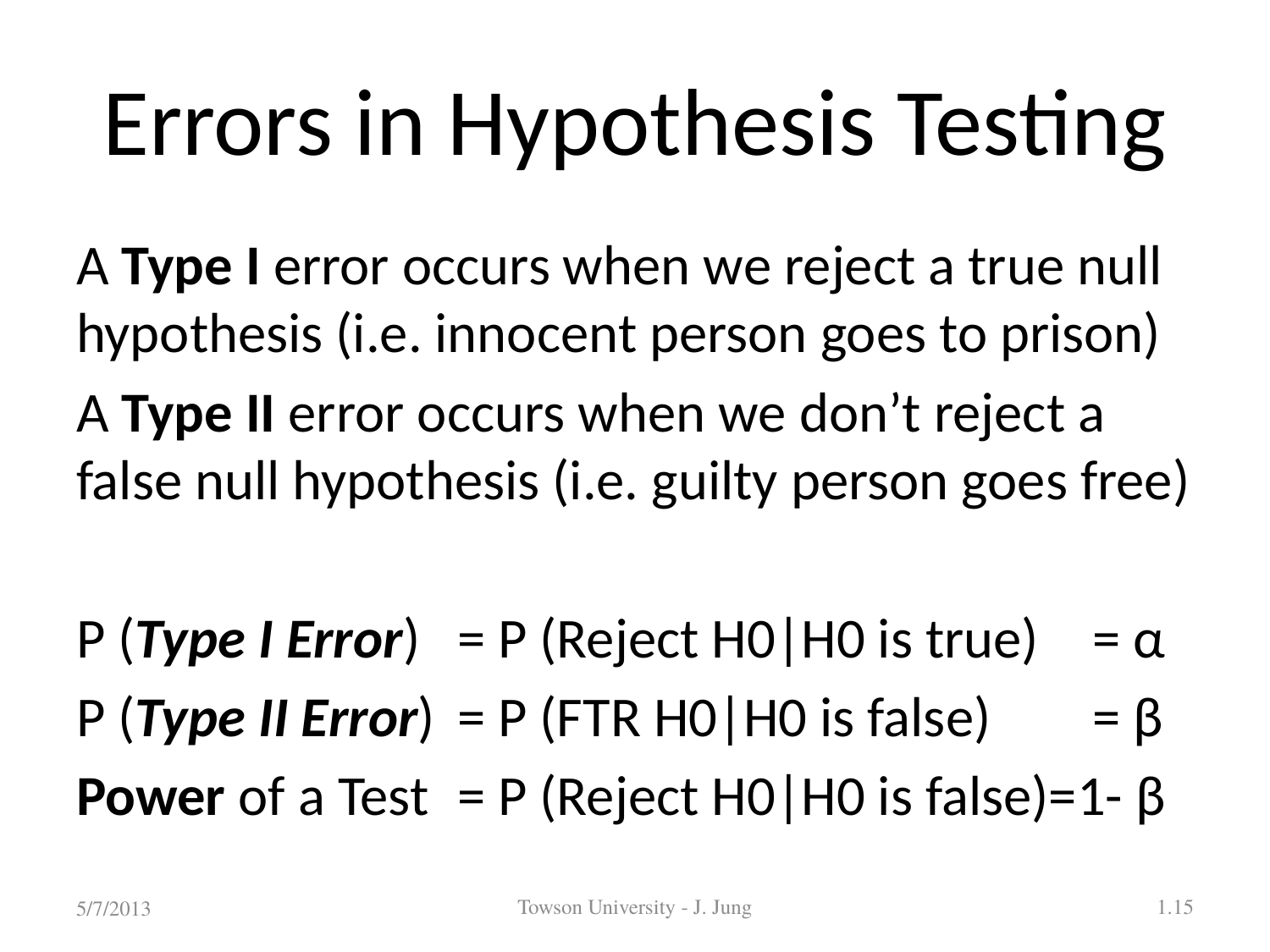

# Errors in Hypothesis Testing
A Type I error occurs when we reject a true null hypothesis (i.e. innocent person goes to prison)
A Type II error occurs when we don’t reject a false null hypothesis (i.e. guilty person goes free)

P (Type I Error) 	= P (Reject H0|H0 is true) 	= α
P (Type II Error) 	= P (FTR H0|H0 is false)	= β
Power of a Test	= P (Reject H0|H0 is false)=1- β
5/7/2013
Towson University - J. Jung
1.15